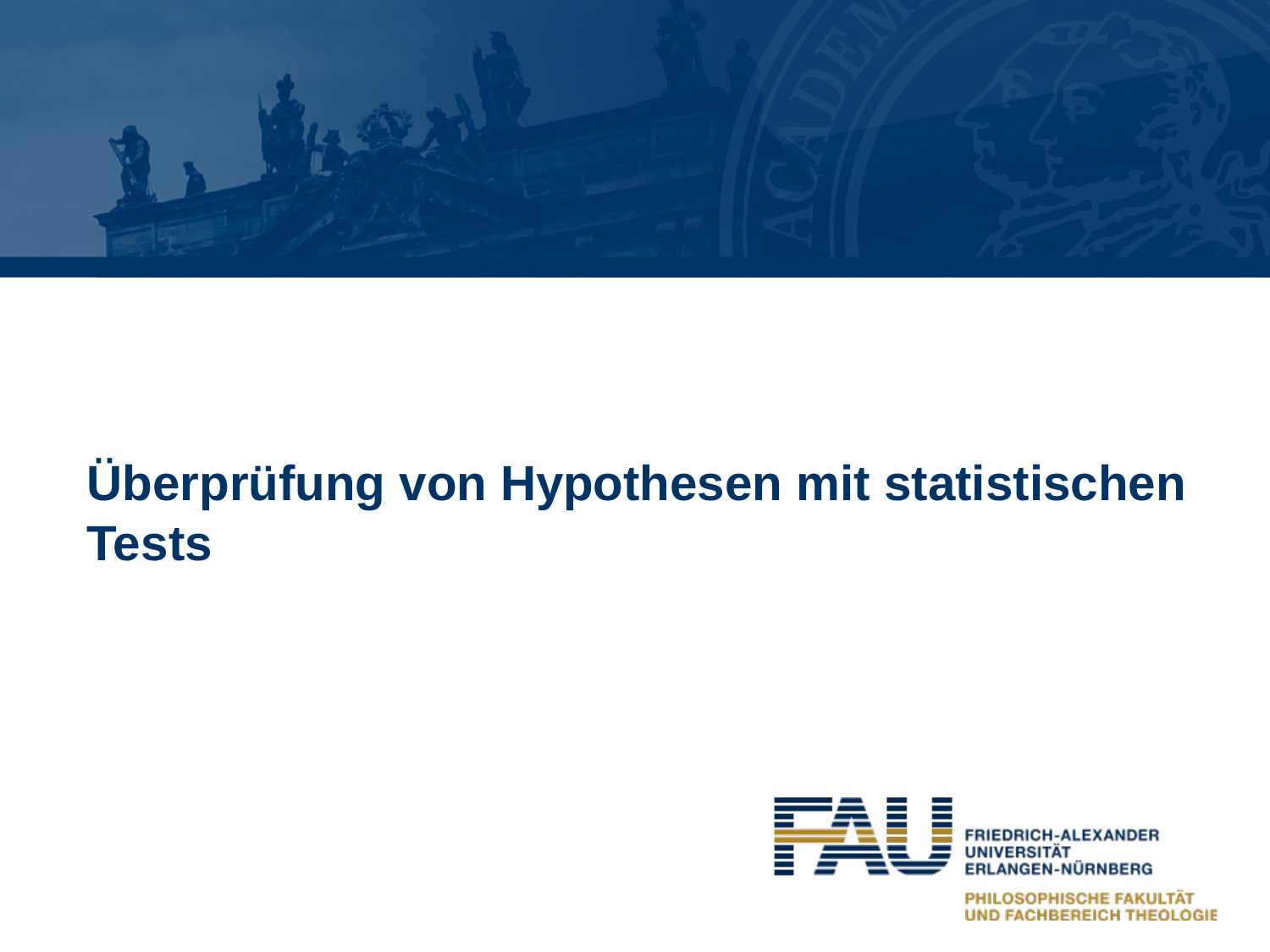

# Überprüfung von Hypothesen mit statistischen Tests